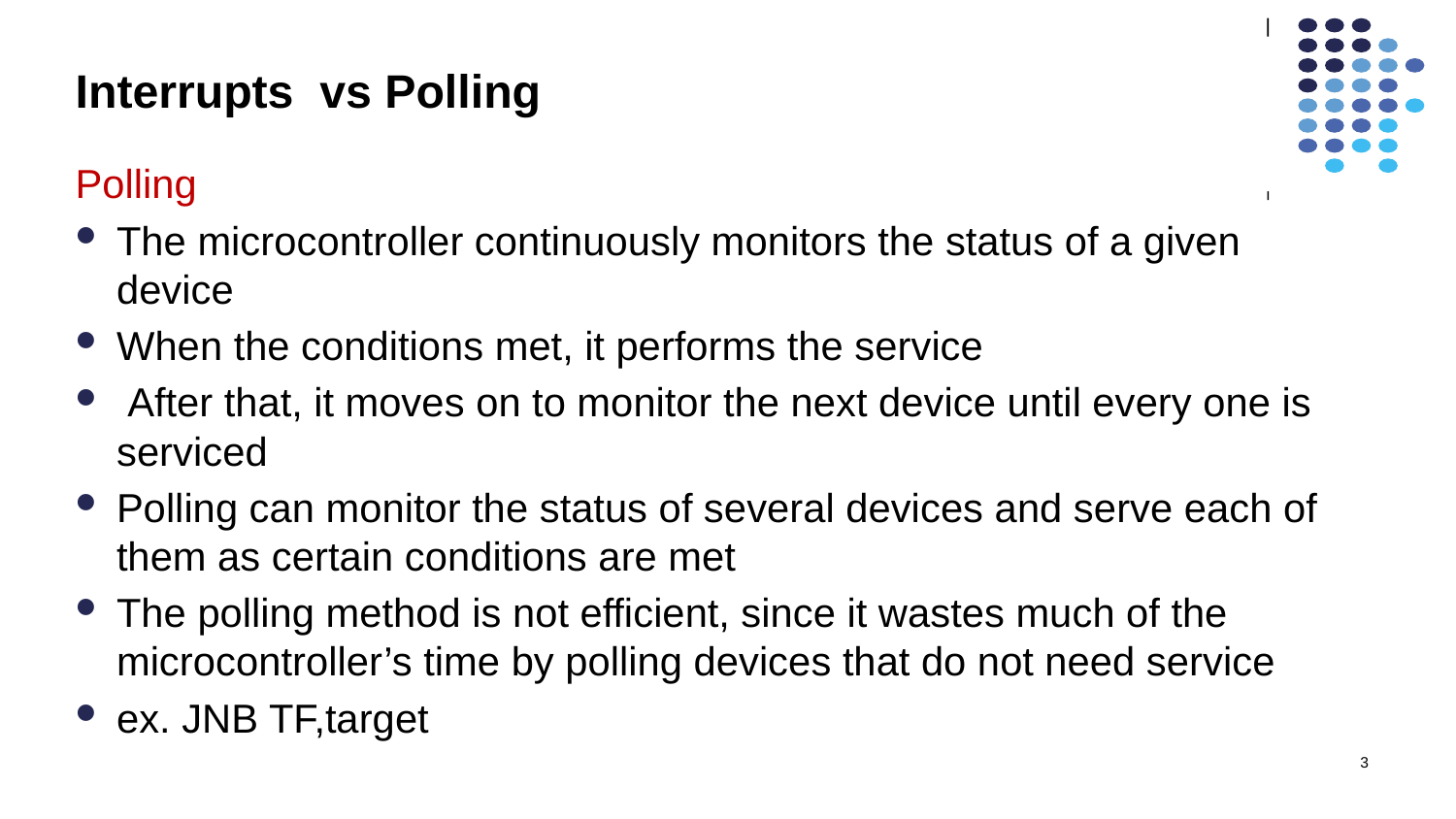

Interrupts  vs Polling
#
Polling
The microcontroller continuously monitors the status of a given device
When the conditions met, it performs the service
 After that, it moves on to monitor the next device until every one is serviced
Polling can monitor the status of several devices and serve each of them as certain conditions are met
The polling method is not efficient, since it wastes much of the microcontroller’s time by polling devices that do not need service
ex. JNB TF,target
3